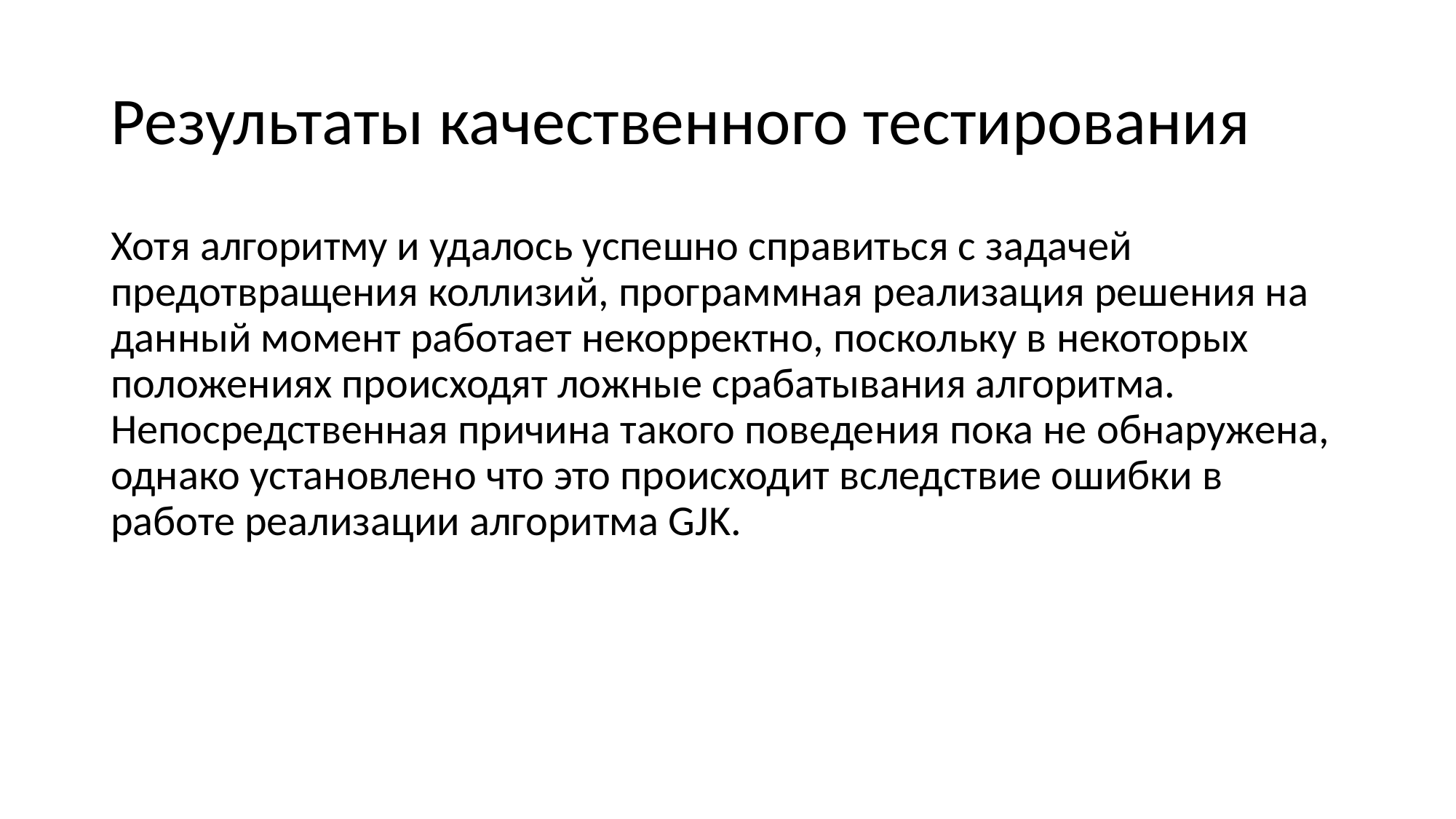

# Результаты качественного тестирования
Хотя алгоритму и удалось успешно справиться с задачей предотвращения коллизий, программная реализация решения на данный момент работает некорректно, поскольку в некоторых положениях происходят ложные срабатывания алгоритма. Непосредственная причина такого поведения пока не обнаружена, однако установлено что это происходит вследствие ошибки в работе реализации алгоритма GJK.